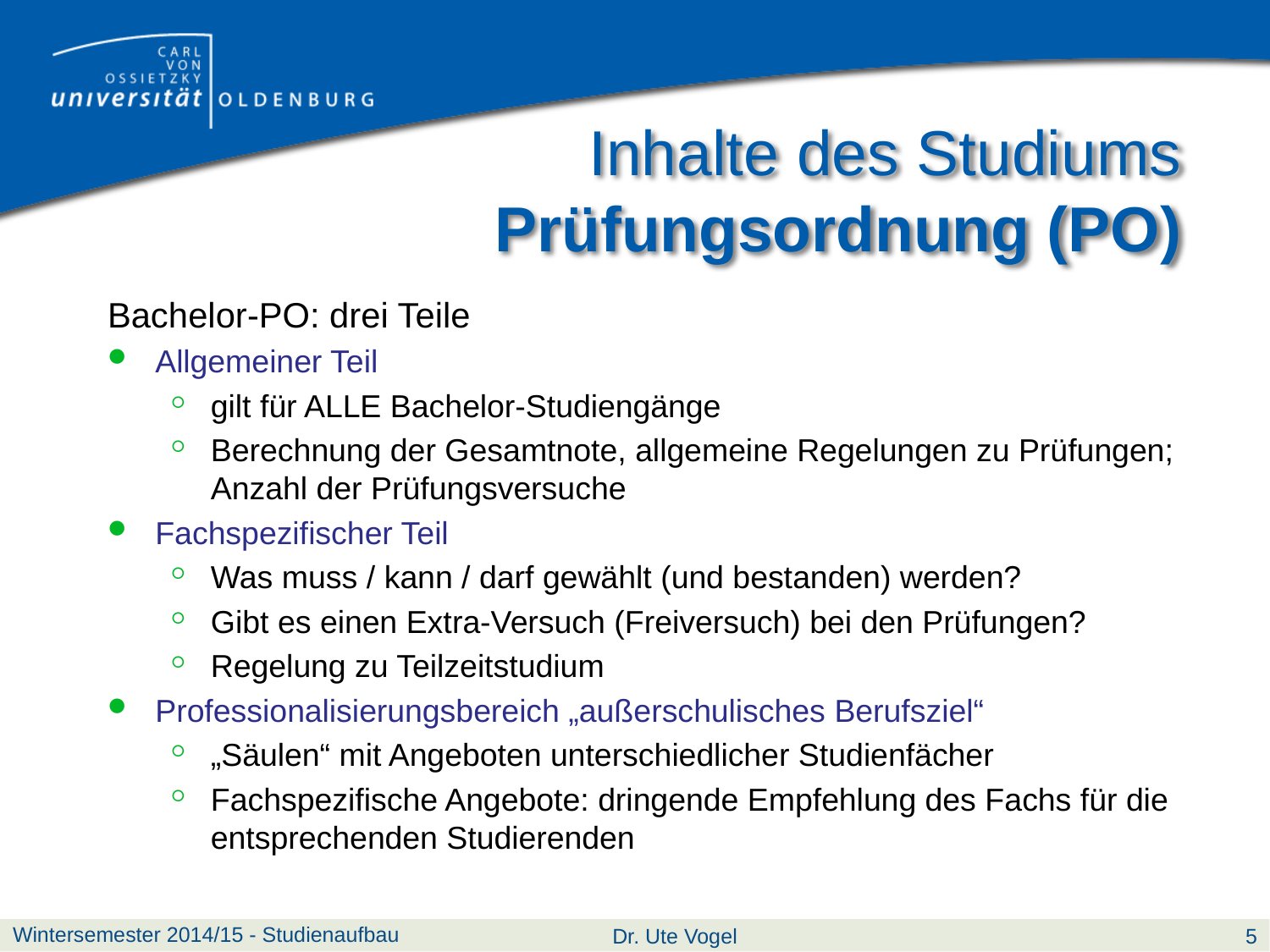

# Inhalte des Studiums Prüfungsordnung (PO)
Bachelor-PO: drei Teile
Allgemeiner Teil
gilt für ALLE Bachelor-Studiengänge
Berechnung der Gesamtnote, allgemeine Regelungen zu Prüfungen; Anzahl der Prüfungsversuche
Fachspezifischer Teil
Was muss / kann / darf gewählt (und bestanden) werden?
Gibt es einen Extra-Versuch (Freiversuch) bei den Prüfungen?
Regelung zu Teilzeitstudium
Professionalisierungsbereich „außerschulisches Berufsziel“
„Säulen“ mit Angeboten unterschiedlicher Studienfächer
Fachspezifische Angebote: dringende Empfehlung des Fachs für die entsprechenden Studierenden
Wintersemester 2014/15 - Studienaufbau
Dr. Ute Vogel
5